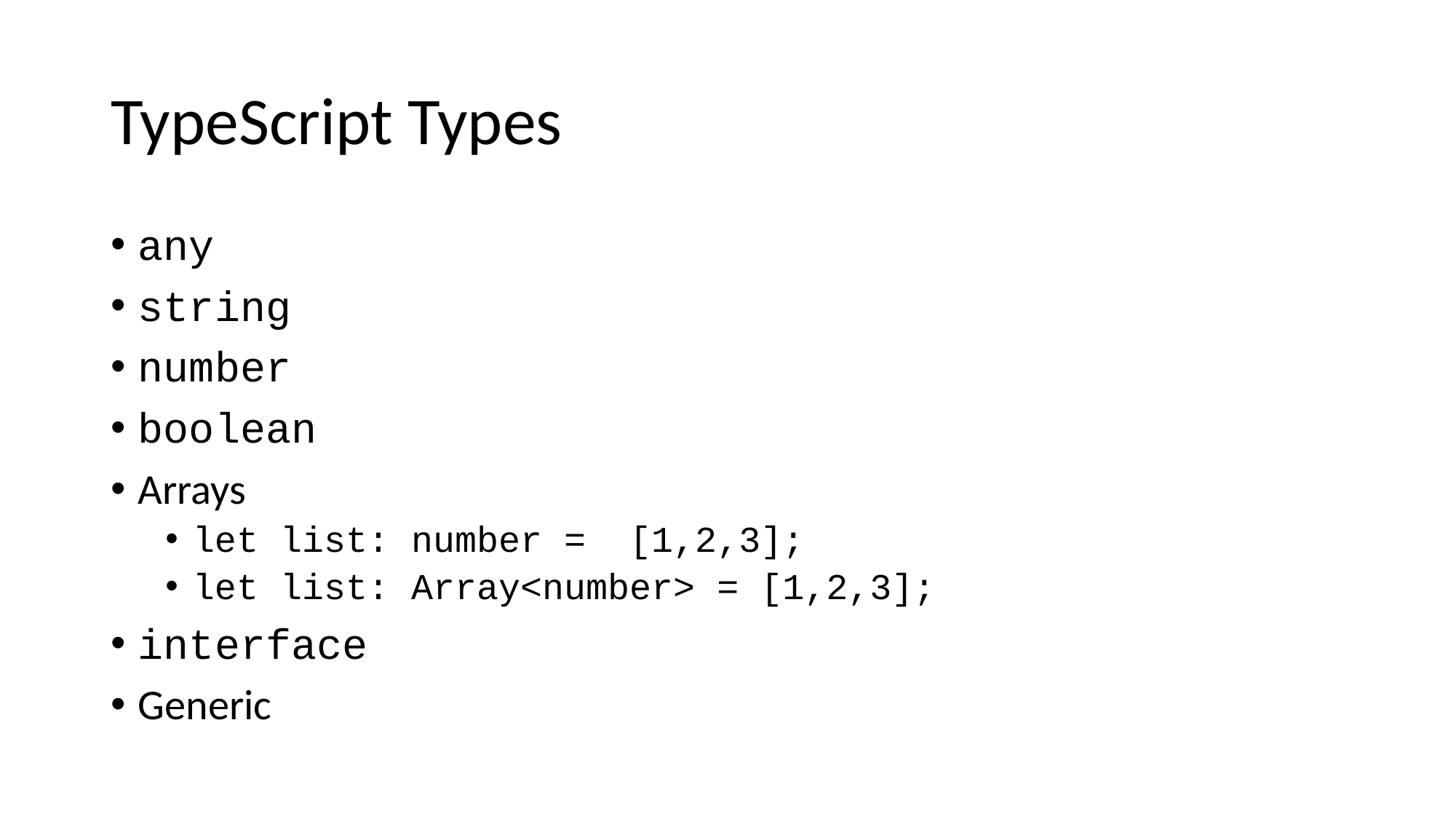

# TypeScript Types
any
string
number
boolean
Arrays
let list: number =  [1,2,3];
let list: Array<number> = [1,2,3];
interface
Generic